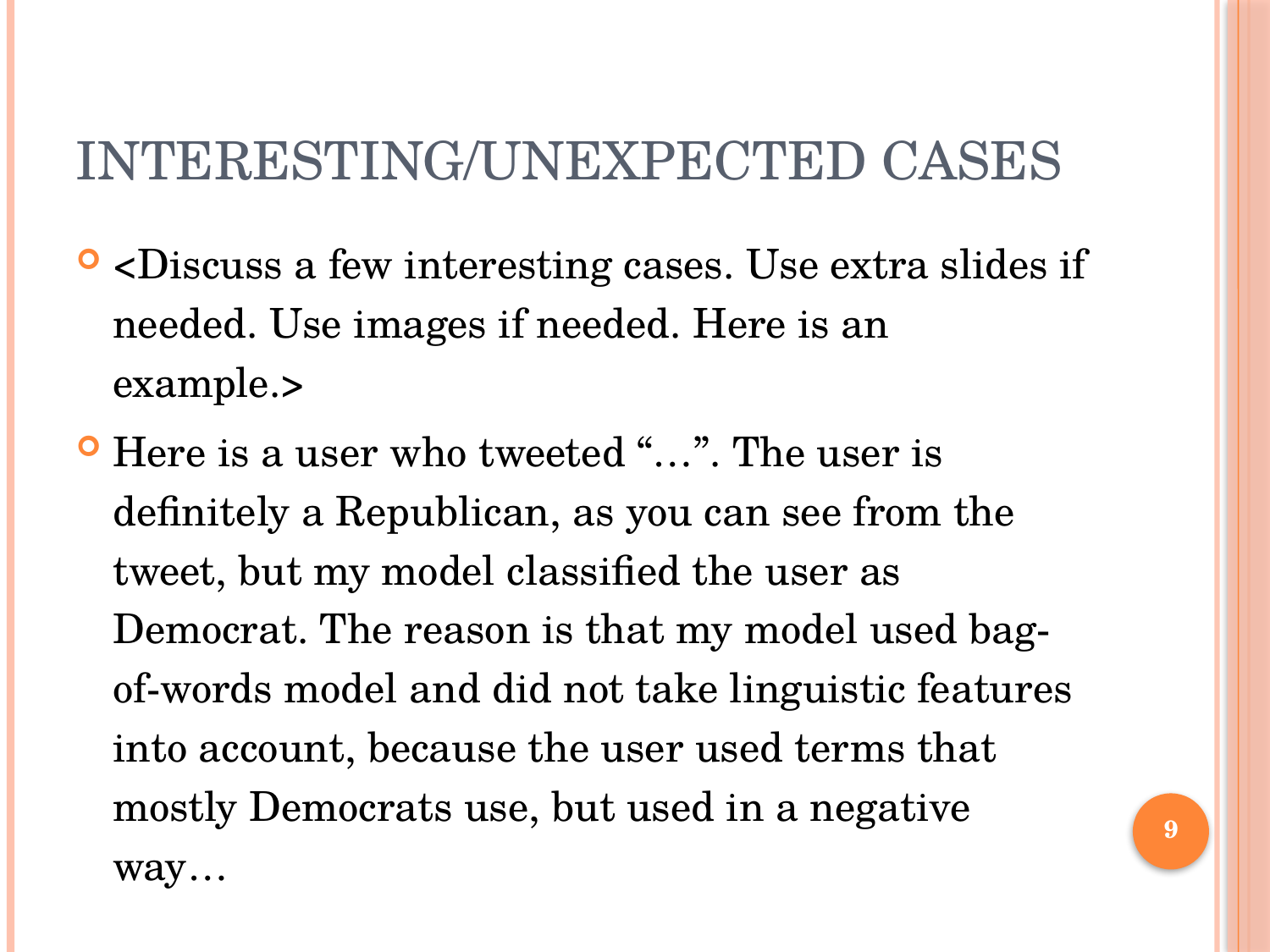

# Interesting/unexpected cases
<Discuss a few interesting cases. Use extra slides if needed. Use images if needed. Here is an example.>
Here is a user who tweeted “…”. The user is definitely a Republican, as you can see from the tweet, but my model classified the user as Democrat. The reason is that my model used bag-of-words model and did not take linguistic features into account, because the user used terms that mostly Democrats use, but used in a negative way…
9